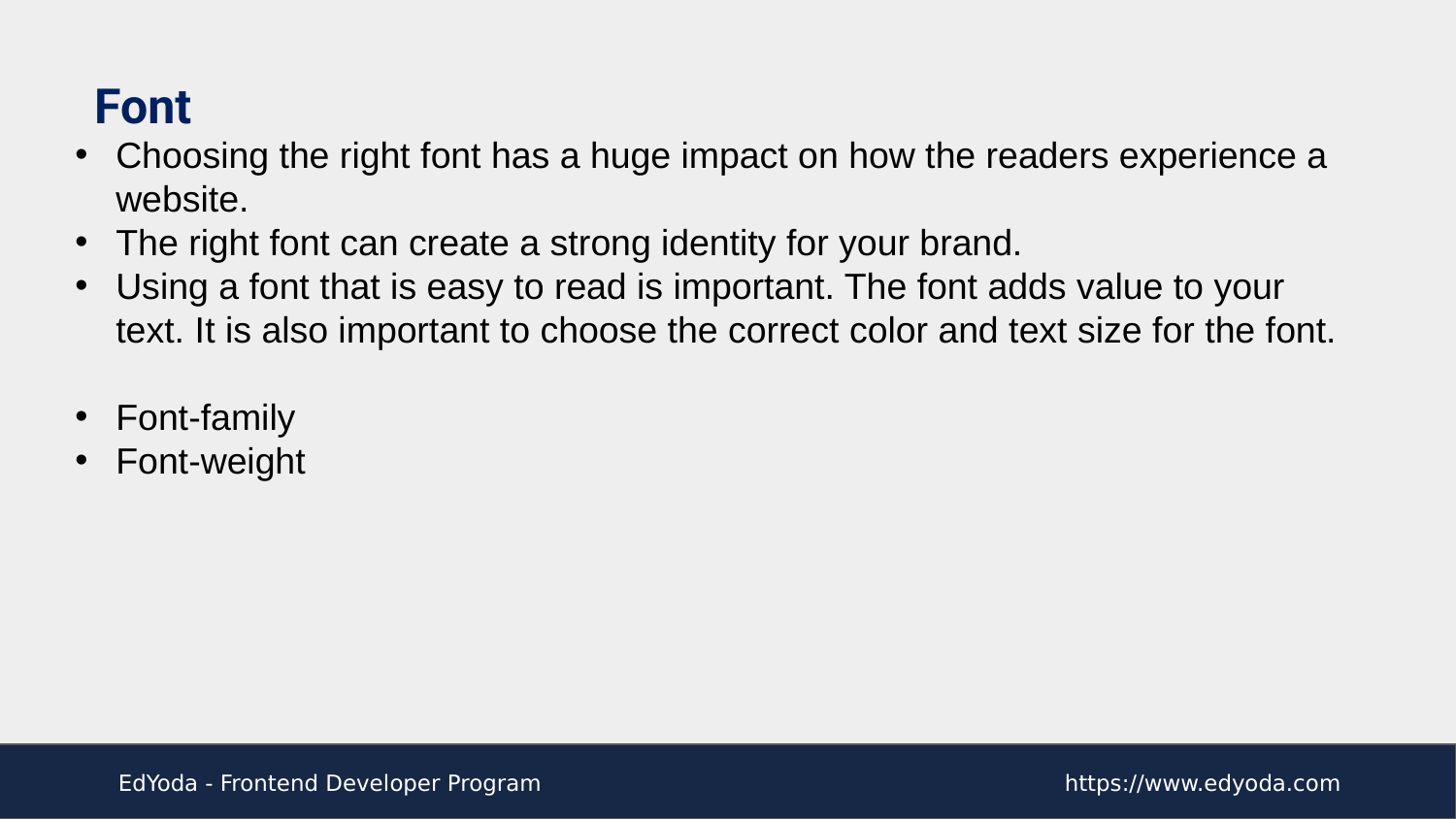

# Font
Choosing the right font has a huge impact on how the readers experience a website.
The right font can create a strong identity for your brand.
Using a font that is easy to read is important. The font adds value to your text. It is also important to choose the correct color and text size for the font.

Font-family
Font-weight

EdYoda - Frontend Developer Program
https://www.edyoda.com